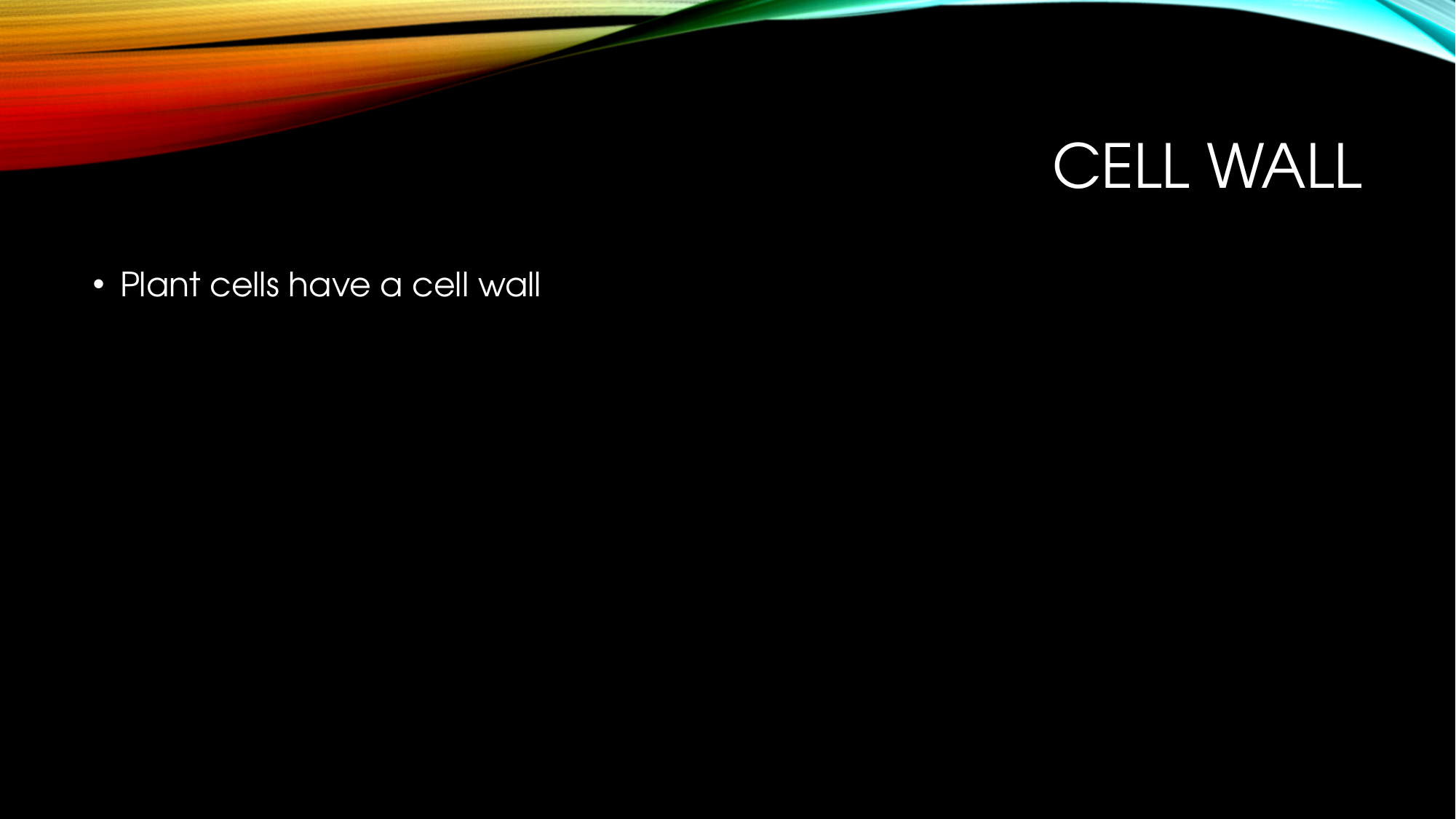

# Cell wall
Plant cells have a cell wall